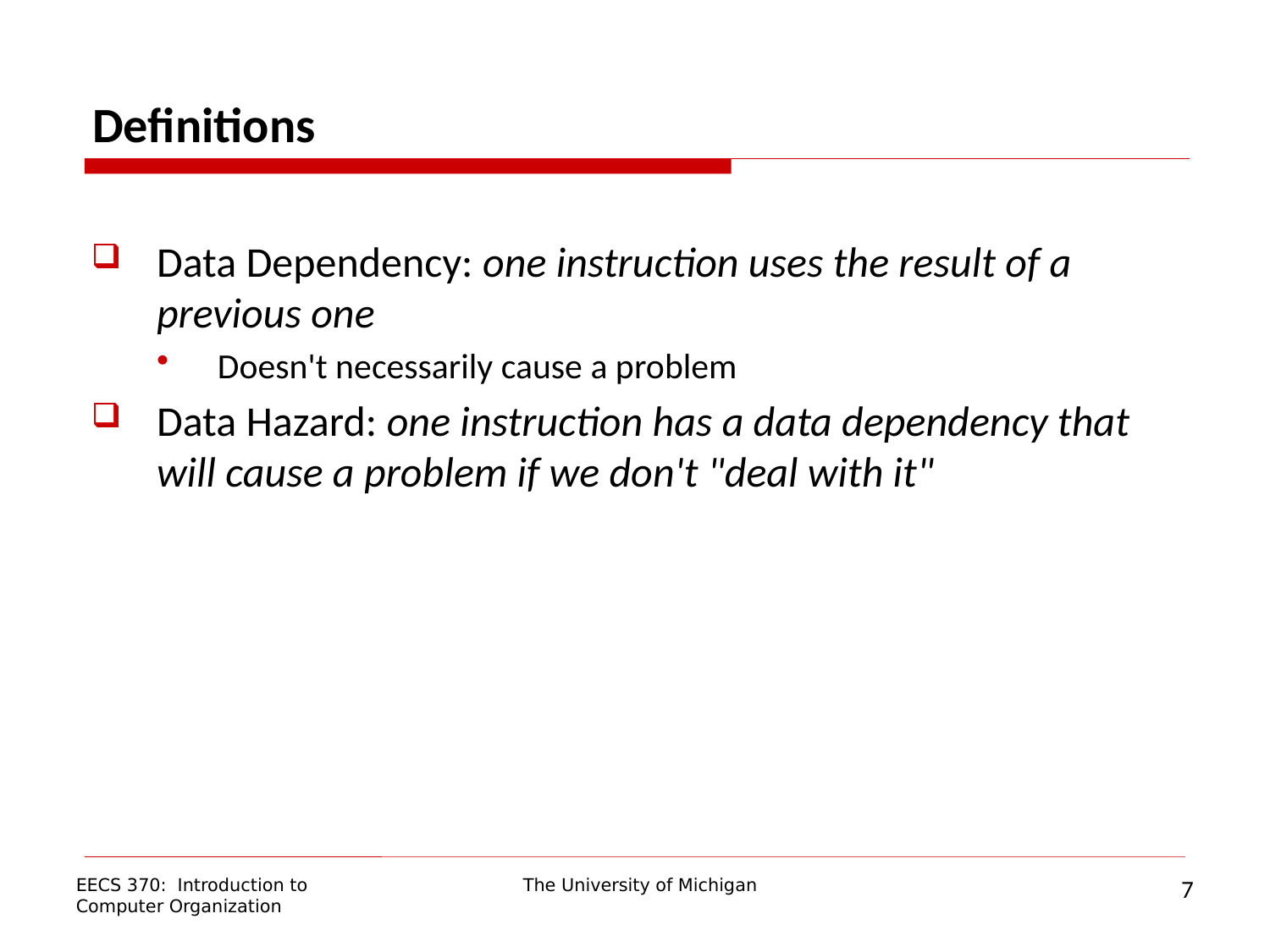

# Definitions

Data Dependency: one instruction uses the result of a previous one
Doesn't necessarily cause a problem
Data Hazard: one instruction has a data dependency that will cause a problem if we don't "deal with it"

7